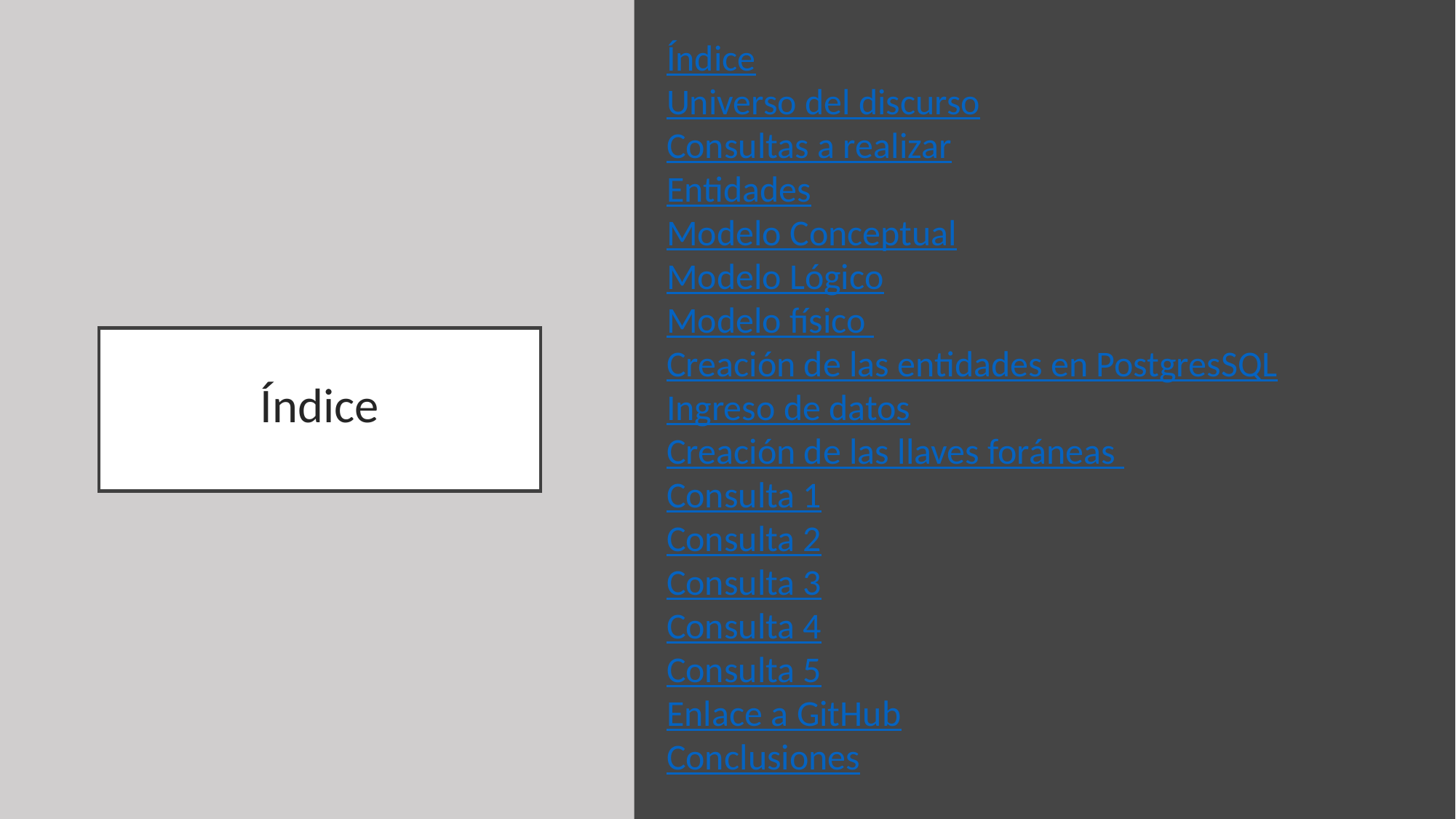

Índice
Universo del discurso
Consultas a realizar
Entidades
Modelo Conceptual
Modelo Lógico
Modelo físico
Creación de las entidades en PostgresSQL
Ingreso de datos
Creación de las llaves foráneas
Consulta 1
Consulta 2
Consulta 3
Consulta 4
Consulta 5
Enlace a GitHub
Conclusiones
# Índice